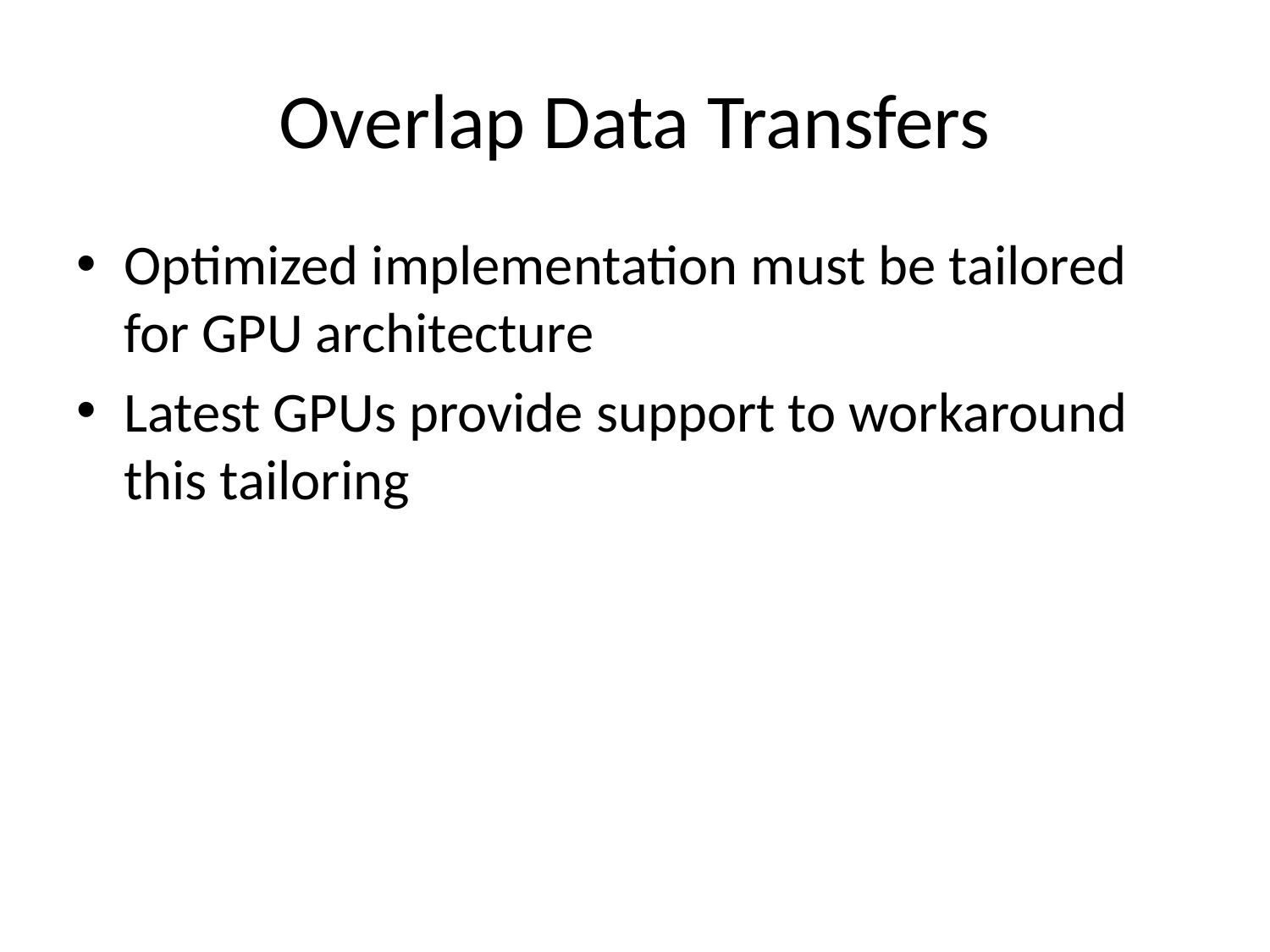

# Overlap Data Transfers
Optimized implementation must be tailored for GPU architecture
Latest GPUs provide support to workaround this tailoring